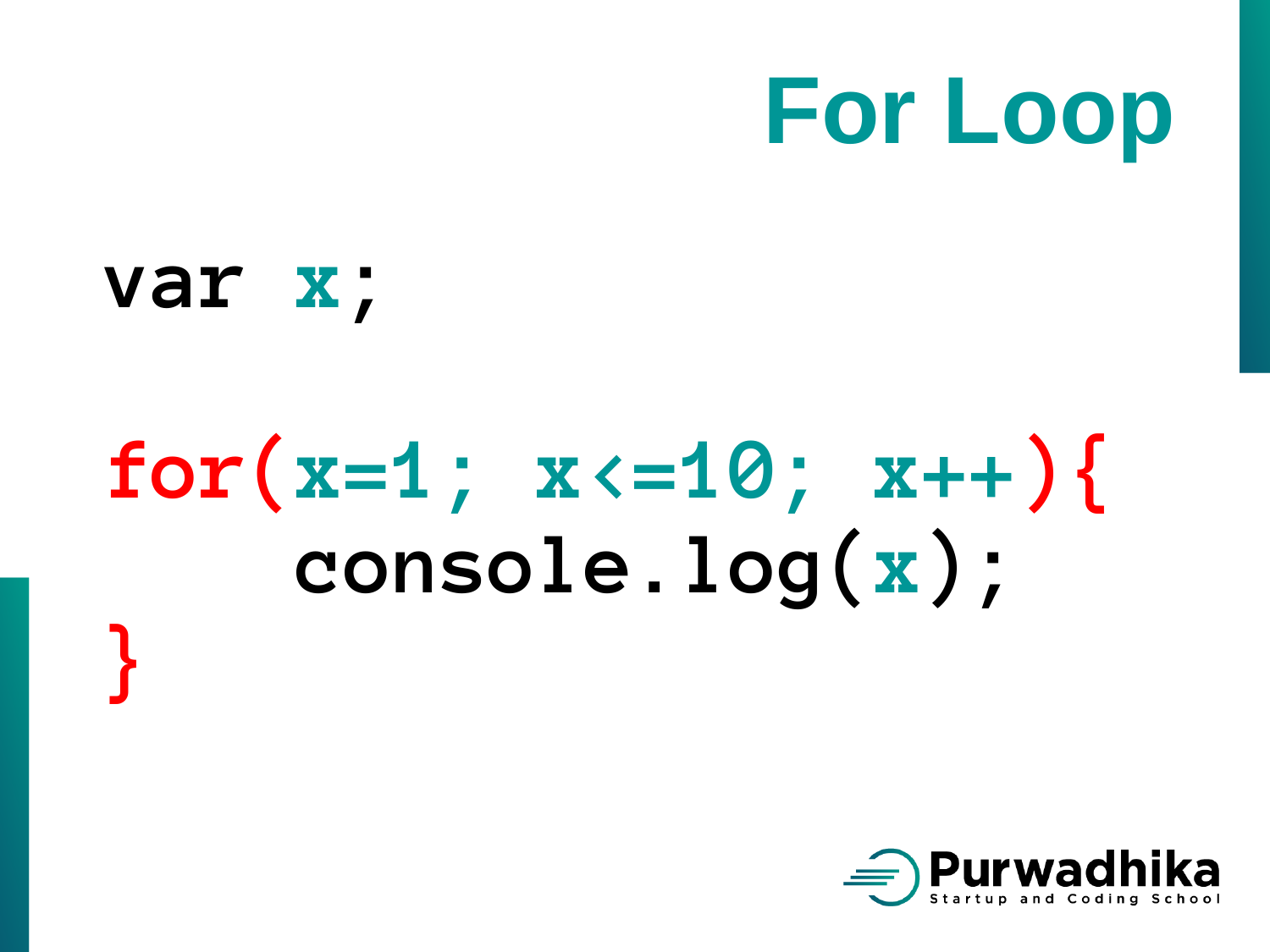

var x;
for(x=1; x<=10; x++){
    console.log(x);
}
For Loop